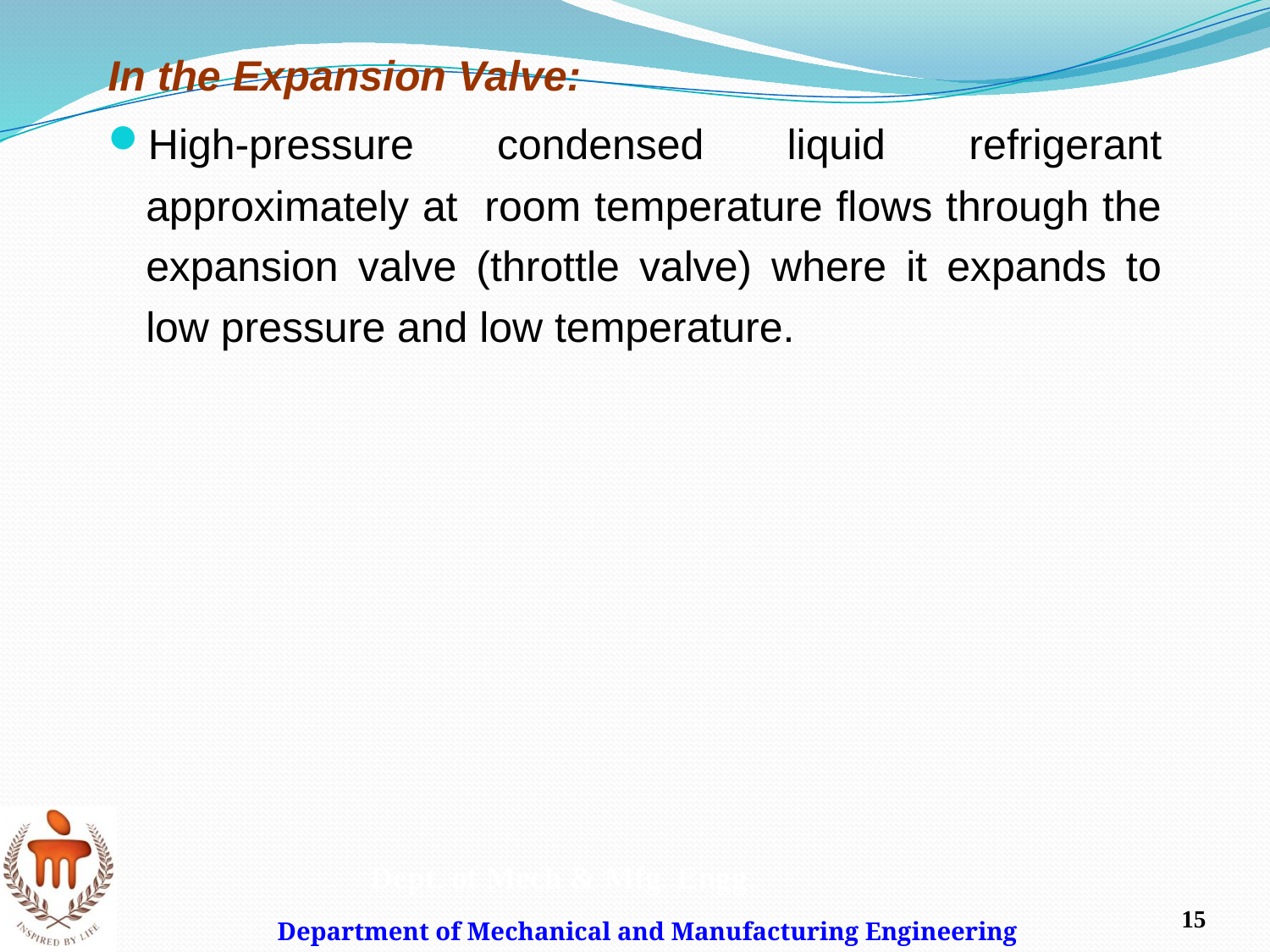

In the Expansion Valve:
High-pressure condensed liquid refrigerant approximately at  room temperature flows through the expansion valve (throttle valve) where it expands to low pressure and low temperature.

Dept. of Mech & Mfg. Engg.

15
Department of Mechanical and Manufacturing Engineering